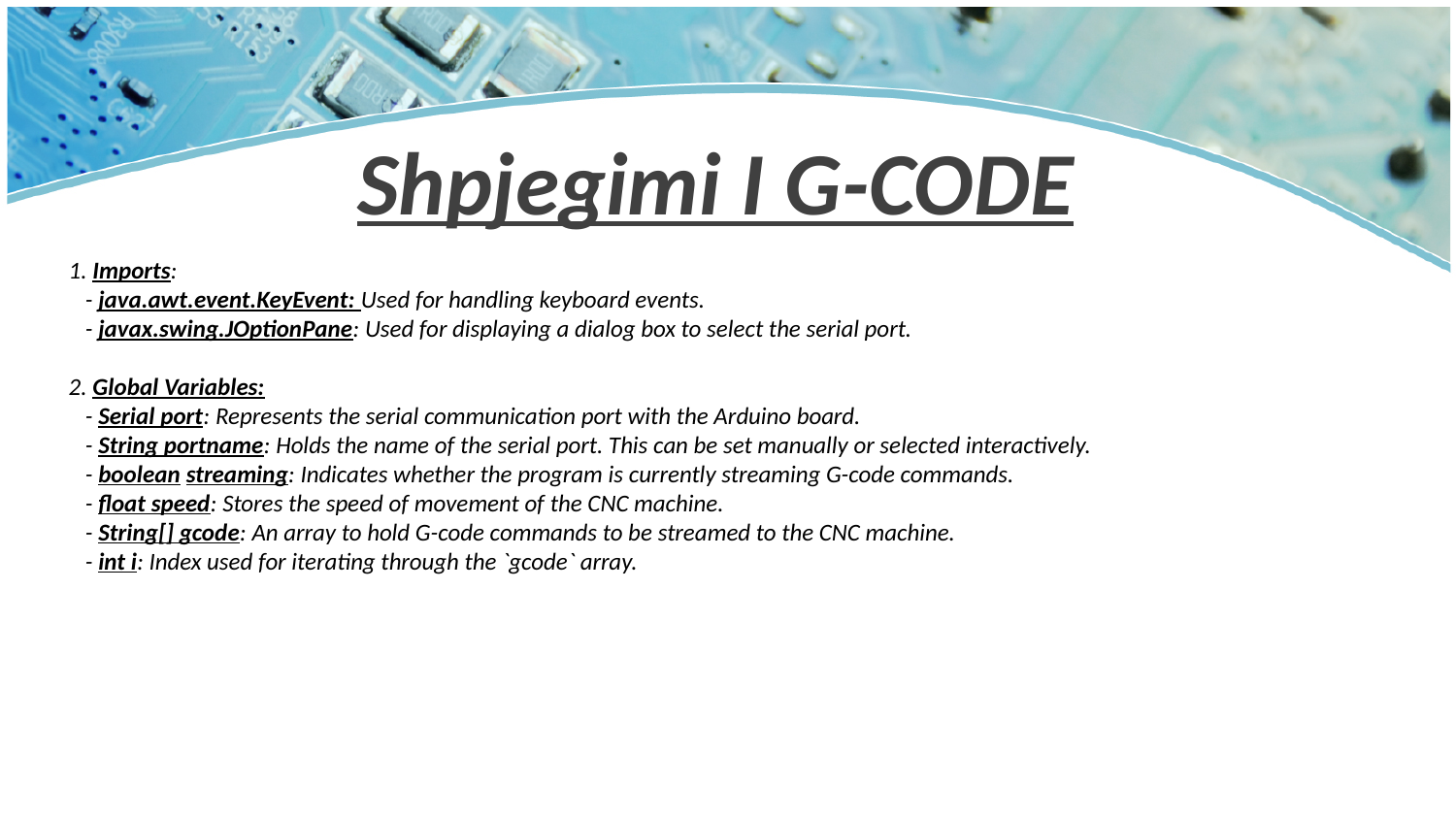

# Shpjegimi I G-CODE
1. Imports:
   - java.awt.event.KeyEvent: Used for handling keyboard events.
   - javax.swing.JOptionPane: Used for displaying a dialog box to select the serial port.

2. Global Variables:
   - Serial port: Represents the serial communication port with the Arduino board.
   - String portname: Holds the name of the serial port. This can be set manually or selected interactively.
   - boolean streaming: Indicates whether the program is currently streaming G-code commands.
   - float speed: Stores the speed of movement of the CNC machine.
   - String[] gcode: An array to hold G-code commands to be streamed to the CNC machine.
   - int i: Index used for iterating through the `gcode` array.